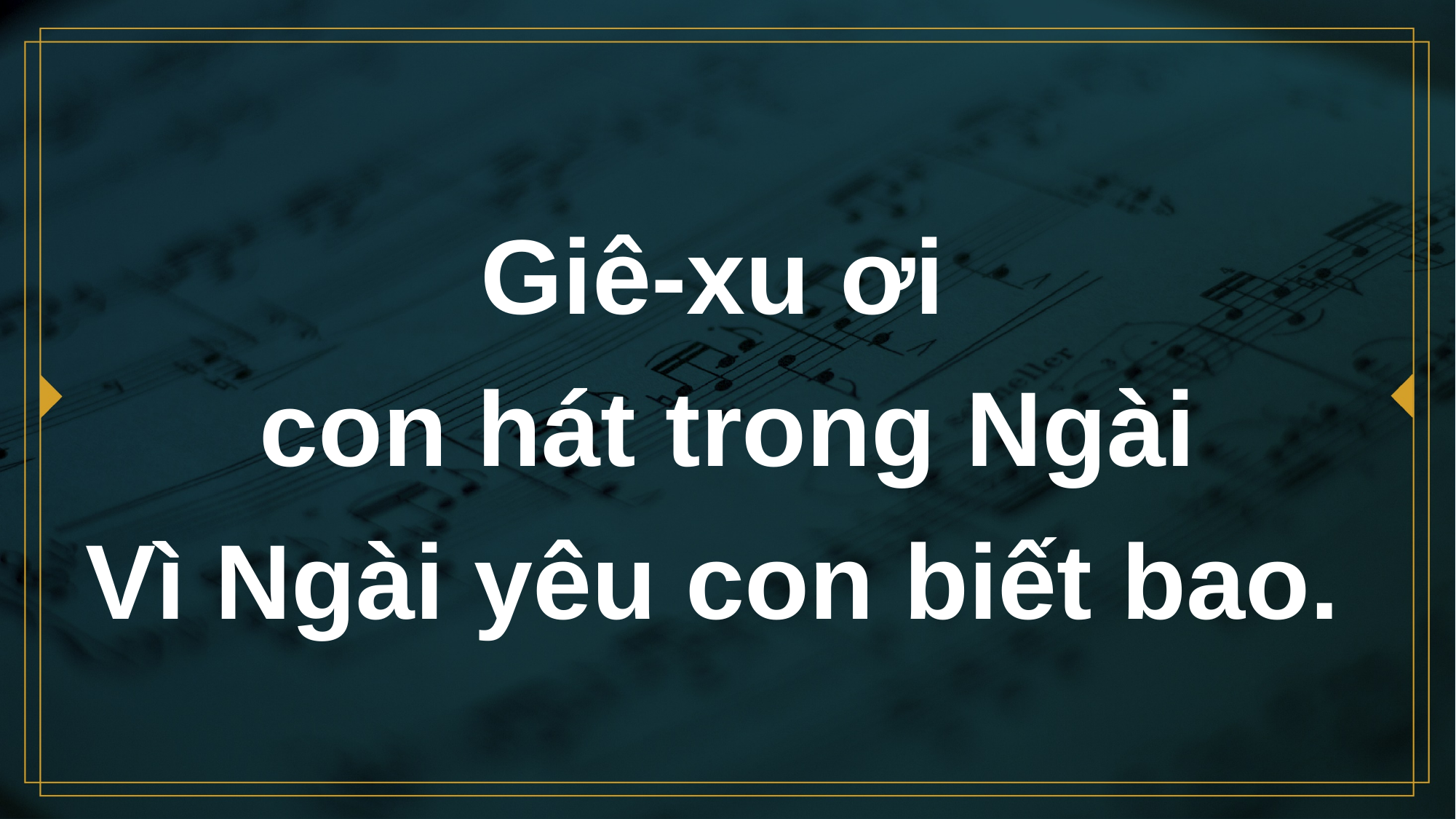

# Giê-xu ơi con hát trong Ngài Vì Ngài yêu con biết bao.